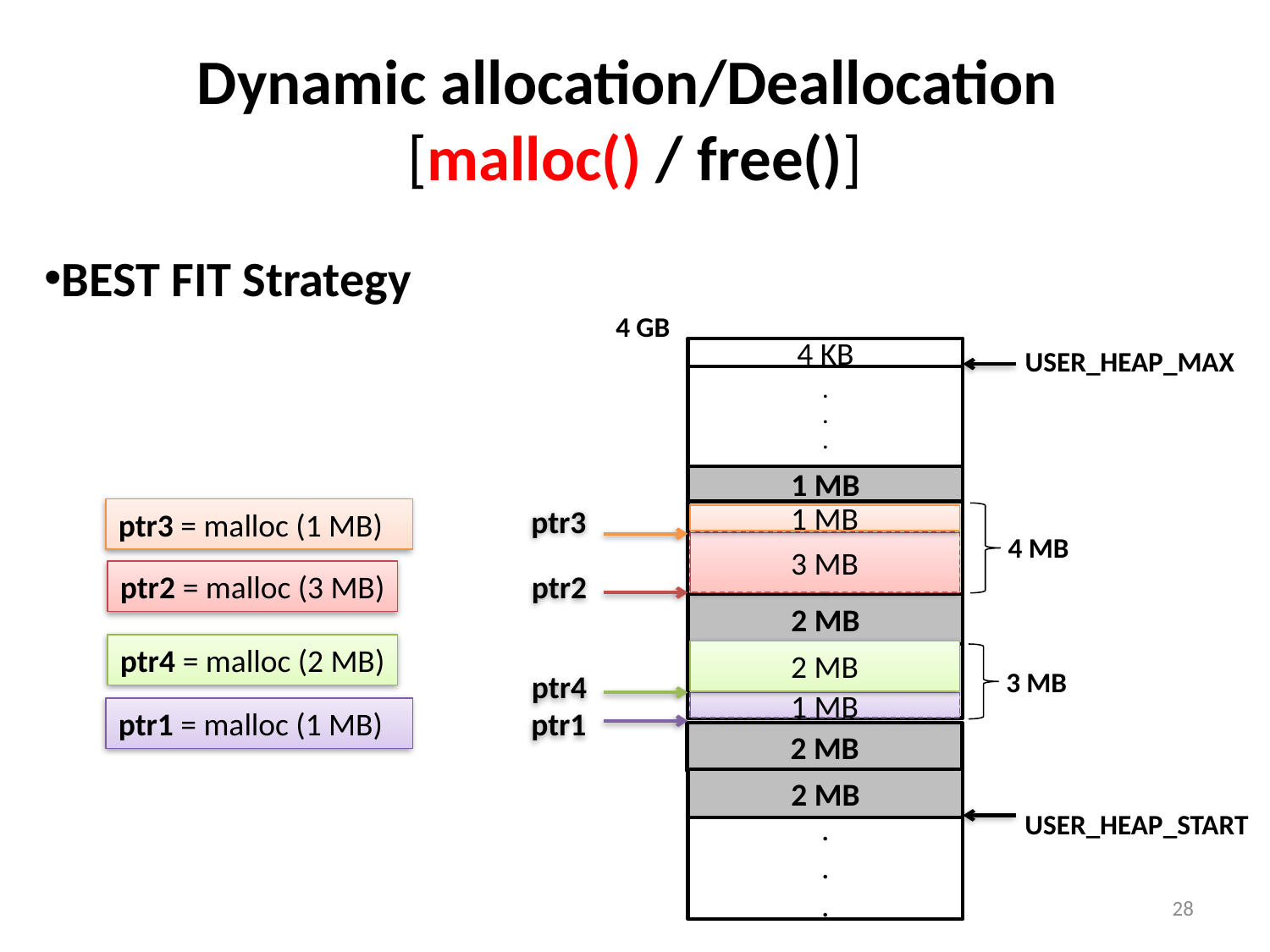

# Dynamic allocation/Deallocation [malloc() / free()]
BEST FIT Strategy

4 GB
USER_HEAP_MAX
.
.
.
1 MB

4 MB
2 MB

3 MB
2 MB
USER_HEAP_START
.
.
.
4 KB
ptr3
ptr3 = malloc (1 MB)
1 MB
3 MB
ptr2 = malloc (3 MB)
ptr2
ptr4 = malloc (2 MB)
2 MB
ptr4
1 MB
ptr1 = malloc (1 MB)
ptr1
2 MB
28